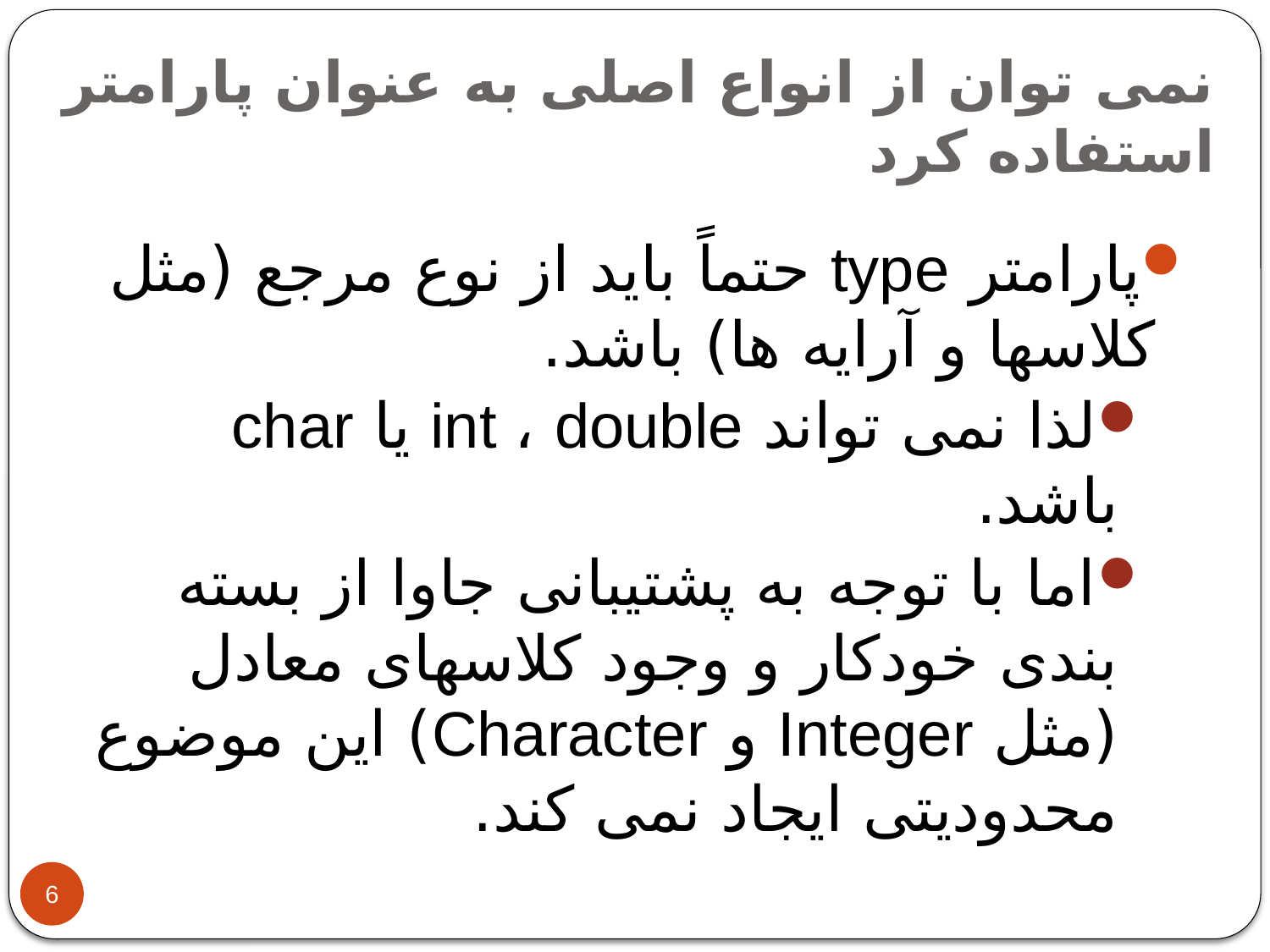

نمی توان از انواع اصلی به عنوان پارامتر استفاده کرد
پارامتر type حتماً باید از نوع مرجع (مثل کلاسها و آرایه ها) باشد.
لذا نمی تواند int ، double یا char باشد.
اما با توجه به پشتیبانی جاوا از بسته بندی خودکار و وجود کلاسهای معادل (مثل Integer و Character) این موضوع محدودیتی ایجاد نمی کند.
6